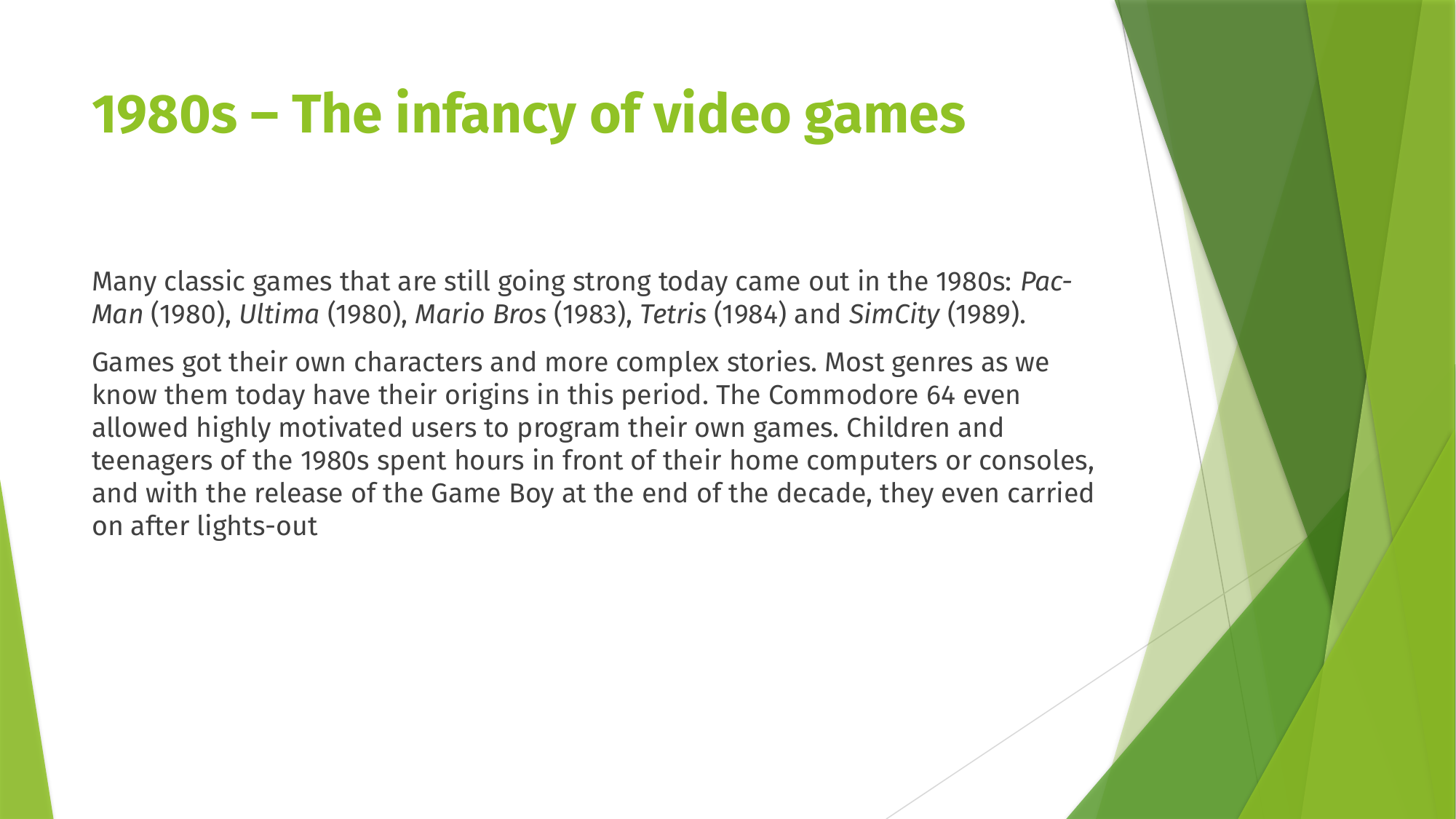

# 1980s – The infancy of video games
Many classic games that are still going strong today came out in the 1980s: Pac-Man (1980), Ultima (1980), Mario Bros (1983), Tetris (1984) and SimCity (1989).
Games got their own characters and more complex stories. Most genres as we know them today have their origins in this period. The Commodore 64 even allowed highly motivated users to program their own games. Children and teenagers of the 1980s spent hours in front of their home computers or consoles, and with the release of the Game Boy at the end of the decade, they even carried on after lights-out